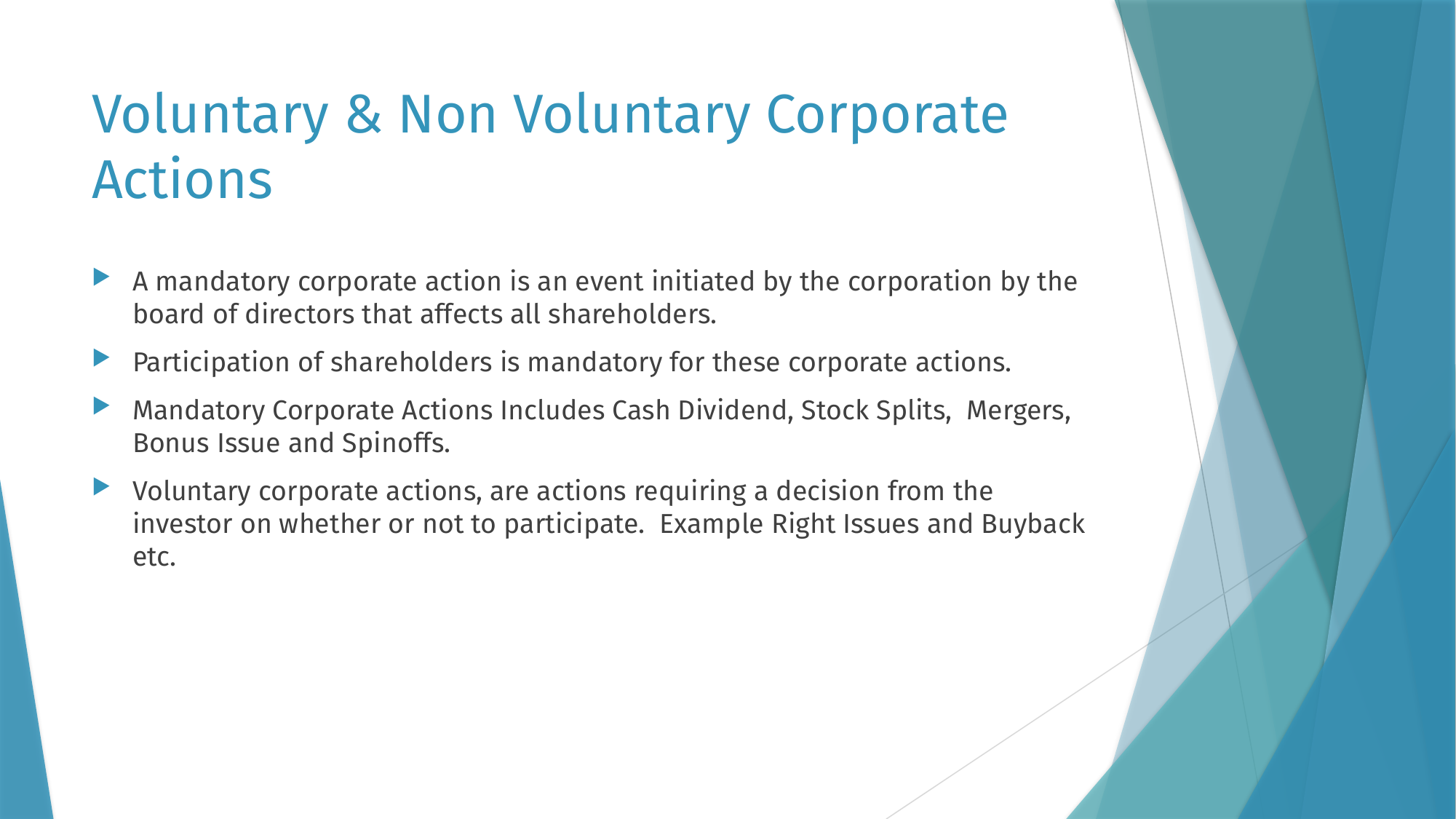

# Voluntary & Non Voluntary Corporate Actions
A mandatory corporate action is an event initiated by the corporation by the board of directors that affects all shareholders.
Participation of shareholders is mandatory for these corporate actions.
Mandatory Corporate Actions Includes Cash Dividend, Stock Splits,  Mergers, Bonus Issue and Spinoffs.
Voluntary corporate actions, are actions requiring a decision from the investor on whether or not to participate.  Example Right Issues and Buyback etc.